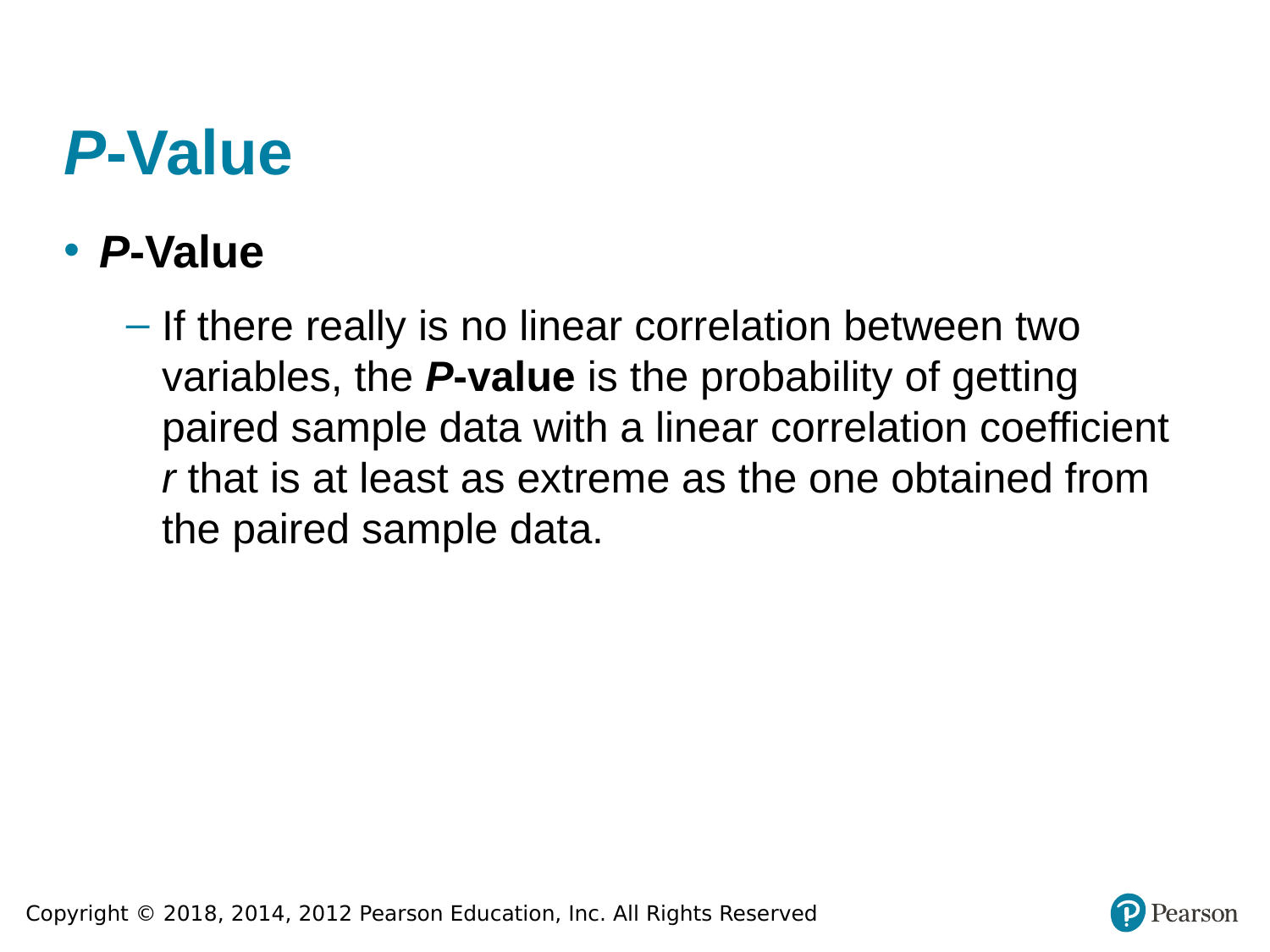

# P-Value
P-Value
If there really is no linear correlation between two variables, the P-value is the probability of getting paired sample data with a linear correlation coefficient r that is at least as extreme as the one obtained from the paired sample data.